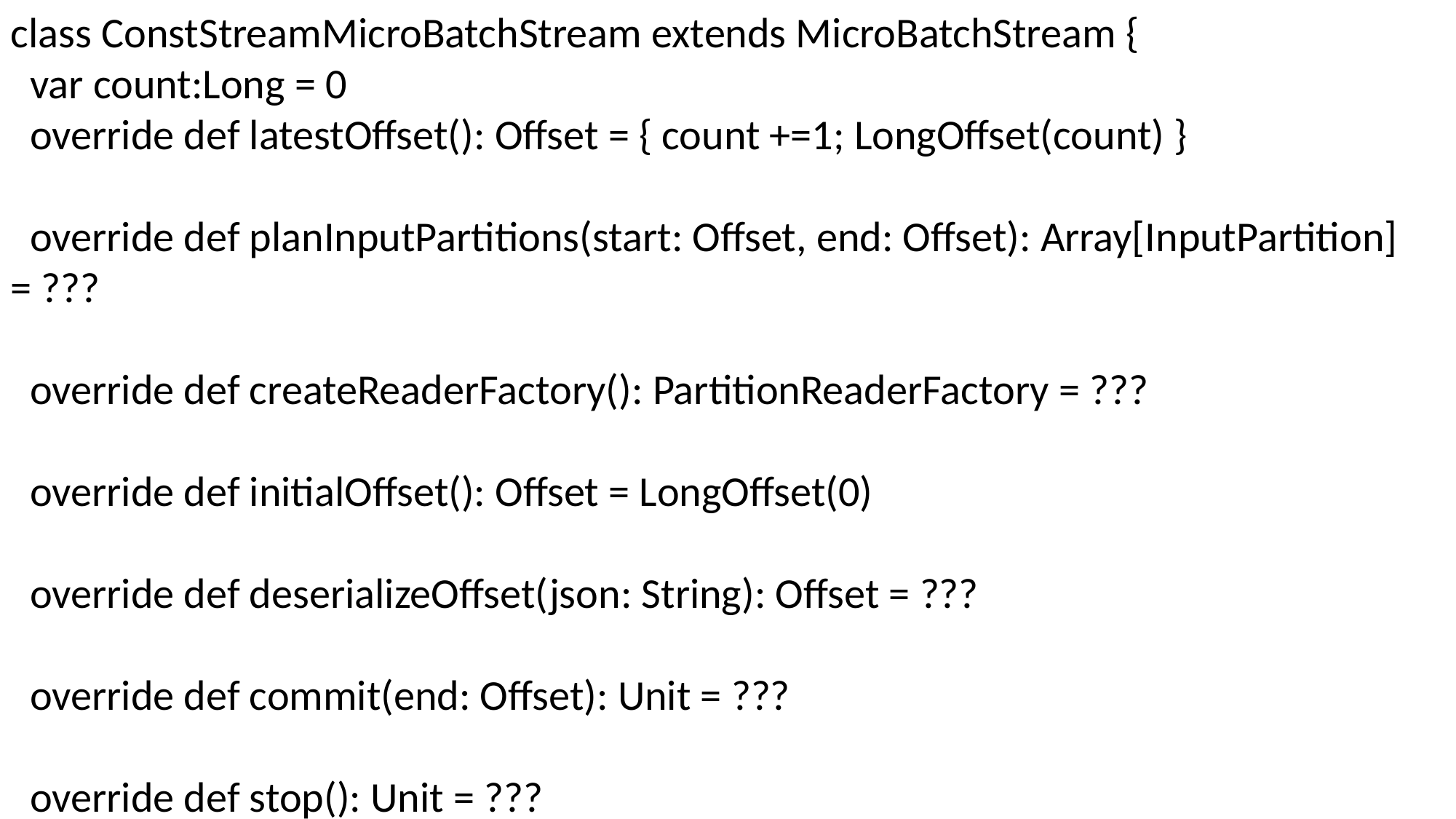

class ConstStreamMicroBatchStream extends MicroBatchStream {
  var count:Long = 0
  override def latestOffset(): Offset = { count +=1; LongOffset(count) }

  override def planInputPartitions(start: Offset, end: Offset): Array[InputPartition] = ???

  override def createReaderFactory(): PartitionReaderFactory = ???

  override def initialOffset(): Offset = LongOffset(0)

  override def deserializeOffset(json: String): Offset = ???

  override def commit(end: Offset): Unit = ???

  override def stop(): Unit = ???
}